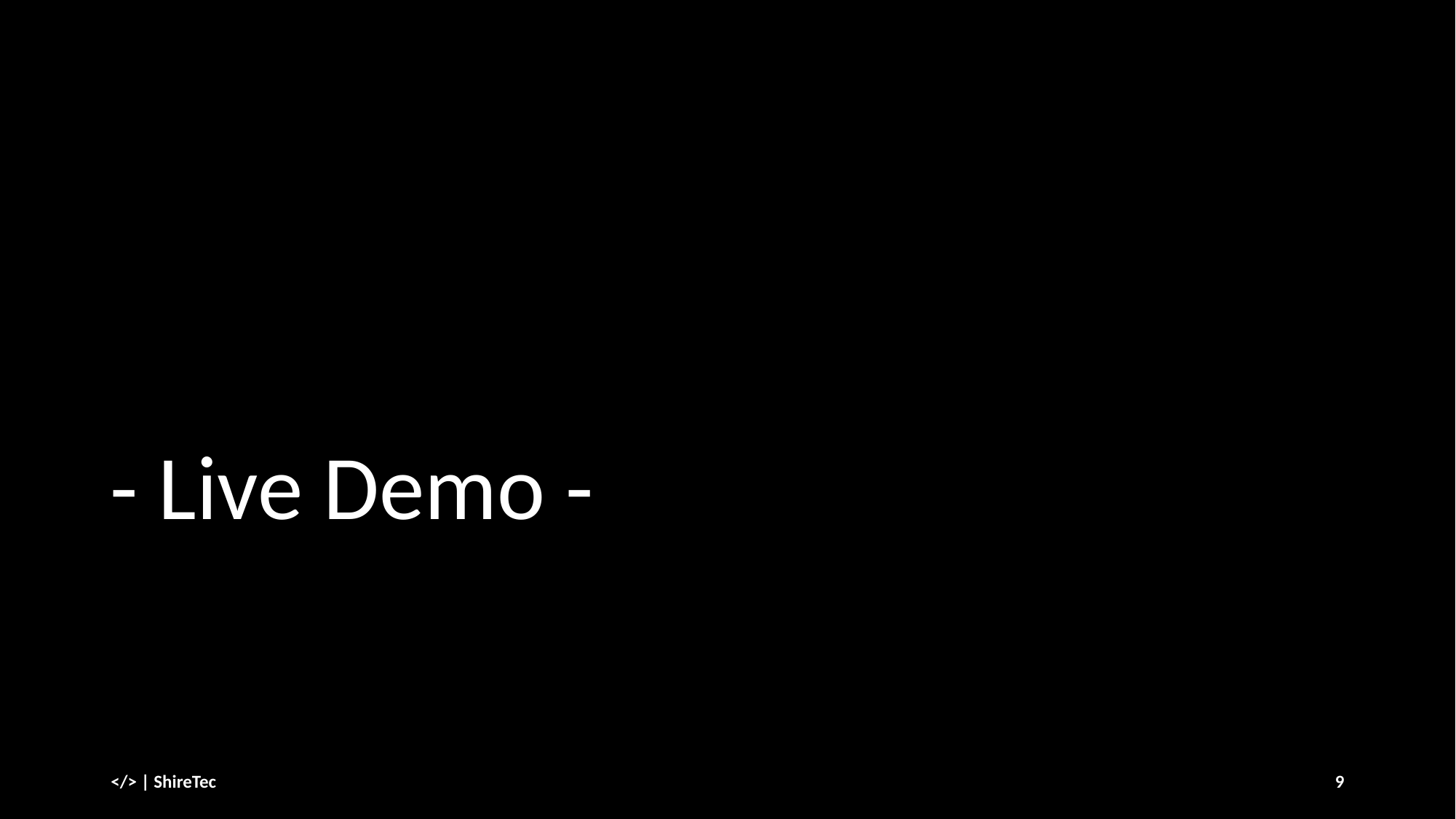

# - Live Demo -

</> | ShireTec
9